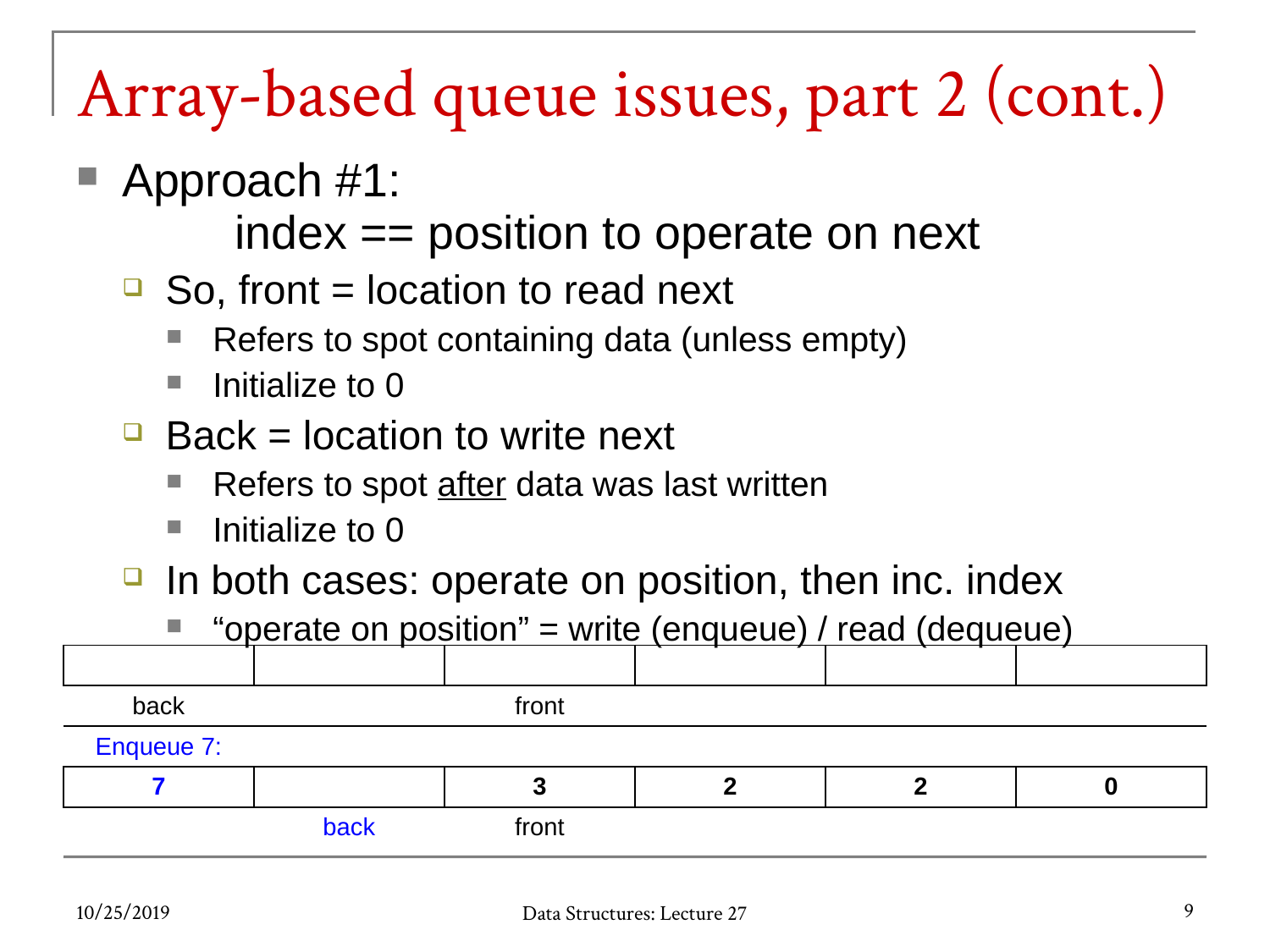

# Array-based queue issues, part 2 (cont.)
Approach #1:
	index == position to operate on next
So, front = location to read next
Refers to spot containing data (unless empty)
Initialize to 0
Back = location to write next
Refers to spot after data was last written
Initialize to 0
In both cases: operate on position, then inc. index
“operate on position” = write (enqueue) / read (dequeue)
|  |  | 3 | 2 | 2 | 0 |
| --- | --- | --- | --- | --- | --- |
| back |  | front |  |  |  |
| Enqueue 7: |  |  |  |  |  |
| 7 |  | 3 | 2 | 2 | 0 |
|  | back | front |  |  |  |
10/25/2019
9
Data Structures: Lecture 27